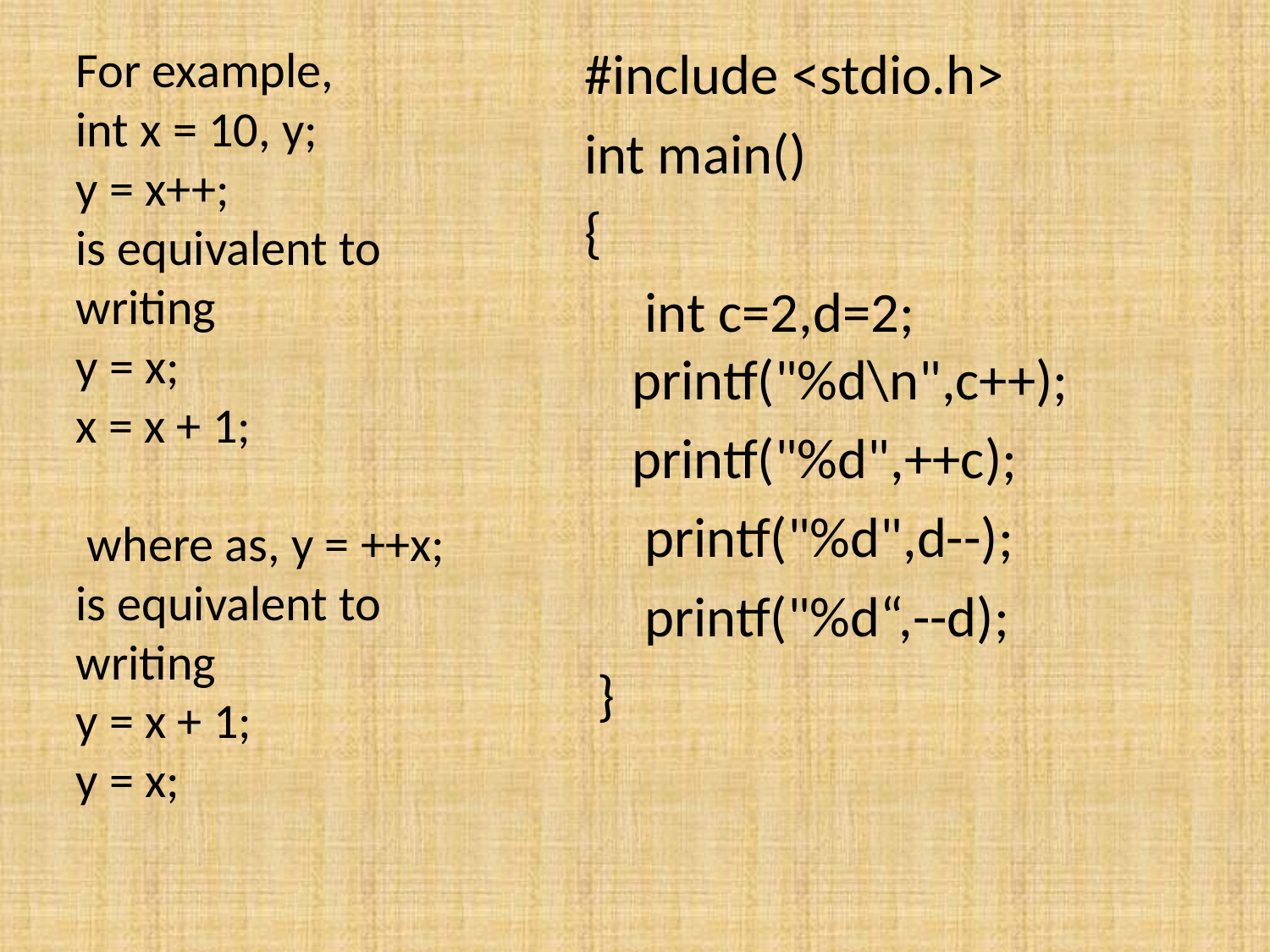

For example,
int x = 10, y;
y = x++;
is equivalent to writing
y = x;
x = x + 1;

 where as, y = ++x;
is equivalent to writing
y = x + 1;
y = x;
#include <stdio.h>
int main()
{
	 int c=2,d=2; printf("%d\n",c++);
 	printf("%d",++c);
	 printf("%d",d--);
	 printf("%d“,--d);
 }